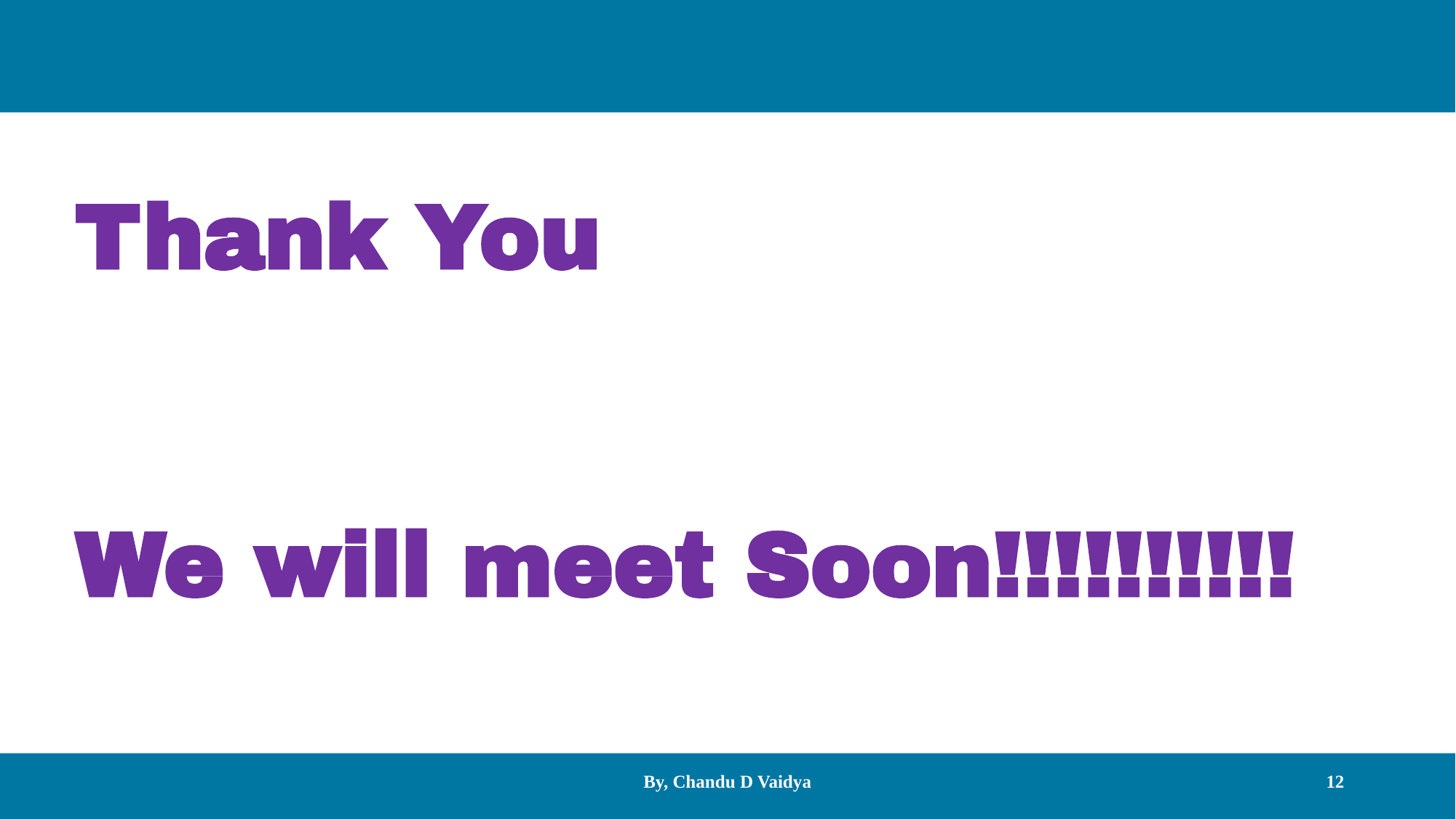

Thank You

We will meet Soon!!!!!!!!!!

By, Chandu D Vaidya
12